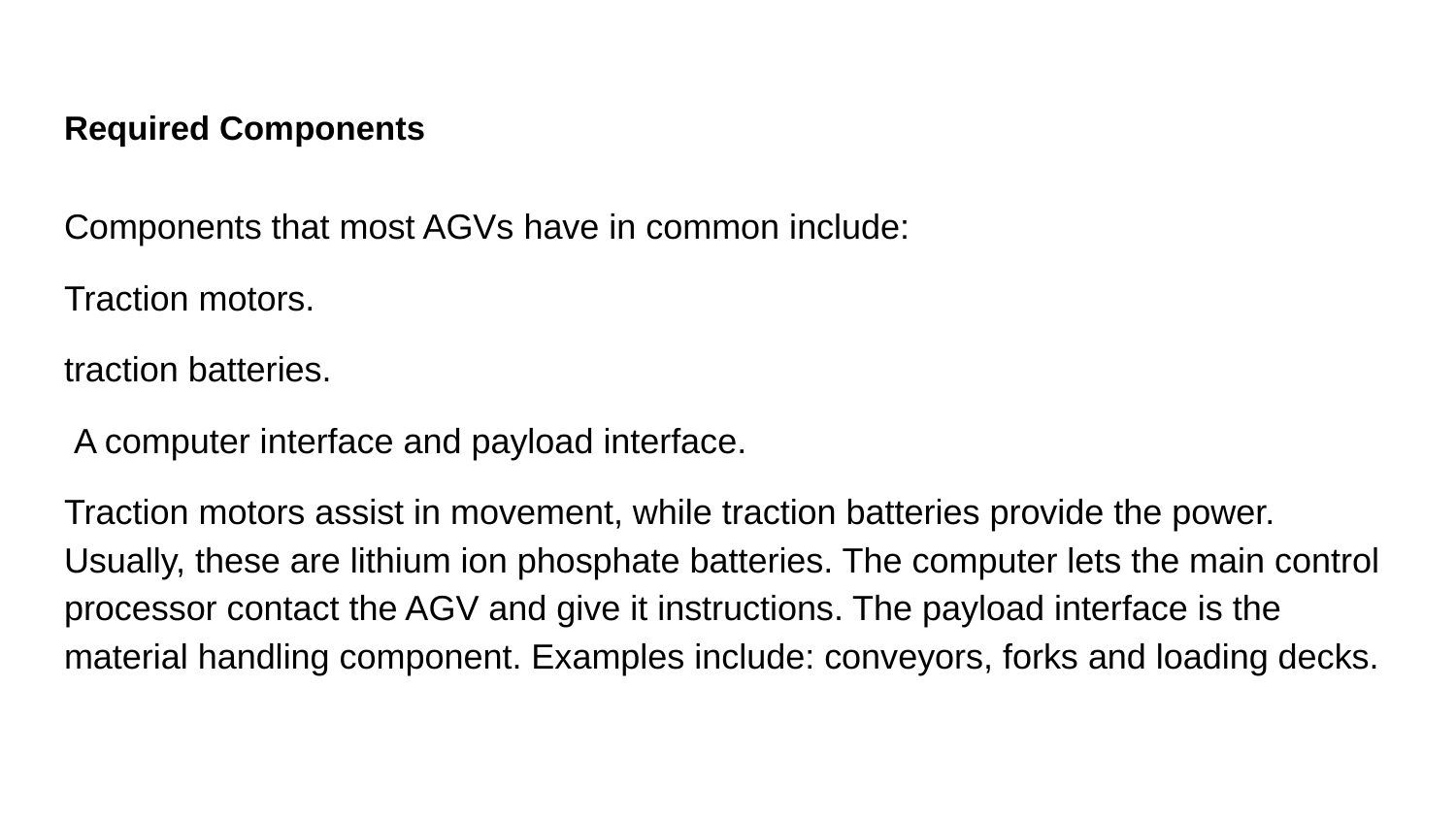

# Required Components

Components that most AGVs have in common include:
Traction motors.
traction batteries.
 A computer interface and payload interface.
Traction motors assist in movement, while traction batteries provide the power. Usually, these are lithium ion phosphate batteries. The computer lets the main control processor contact the AGV and give it instructions. The payload interface is the material handling component. Examples include: conveyors, forks and loading decks.